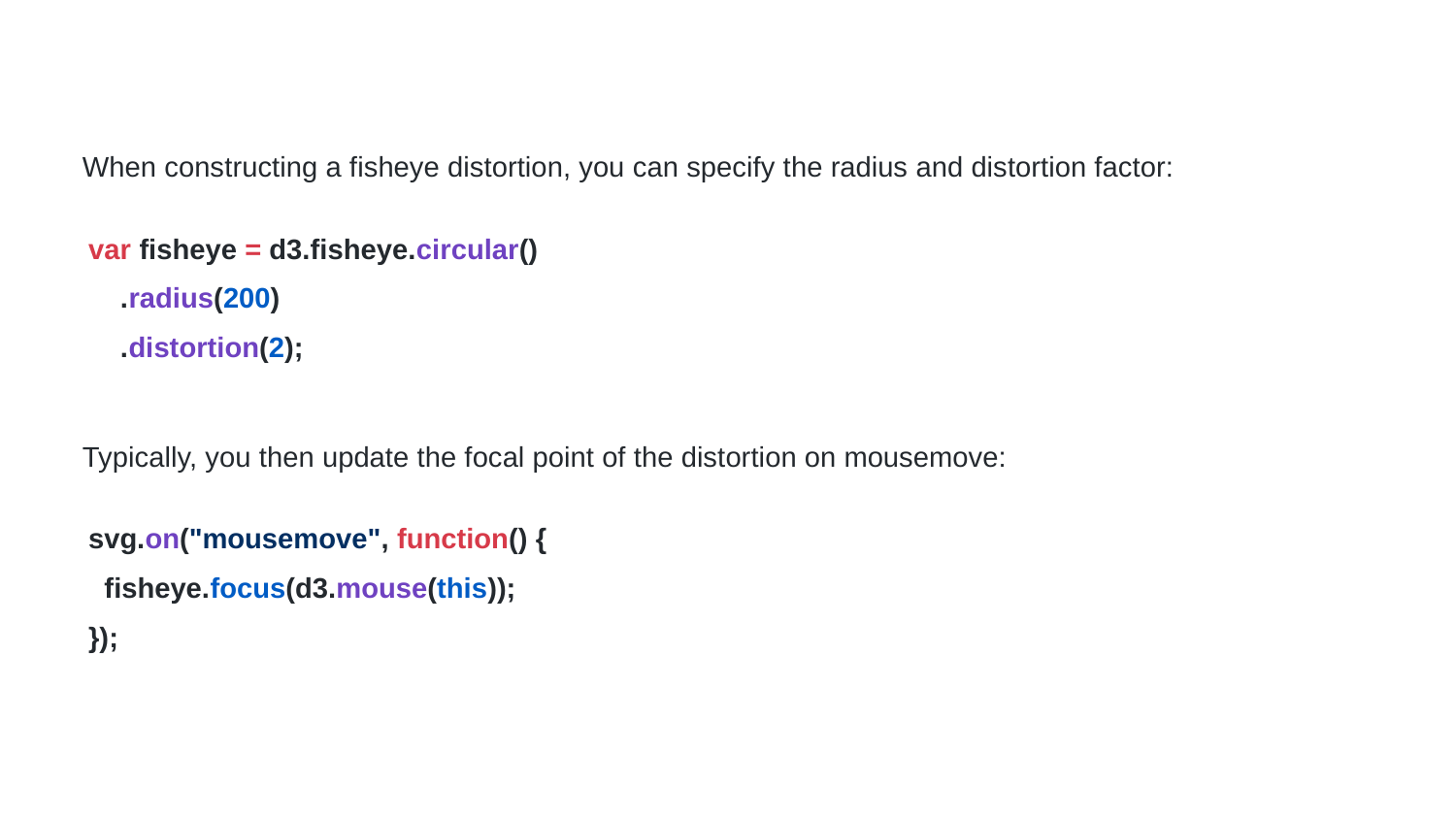

#
When constructing a fisheye distortion, you can specify the radius and distortion factor:
var fisheye = d3.fisheye.circular()
    .radius(200)
    .distortion(2);

Typically, you then update the focal point of the distortion on mousemove:
svg.on("mousemove", function() {
  fisheye.focus(d3.mouse(this));
});